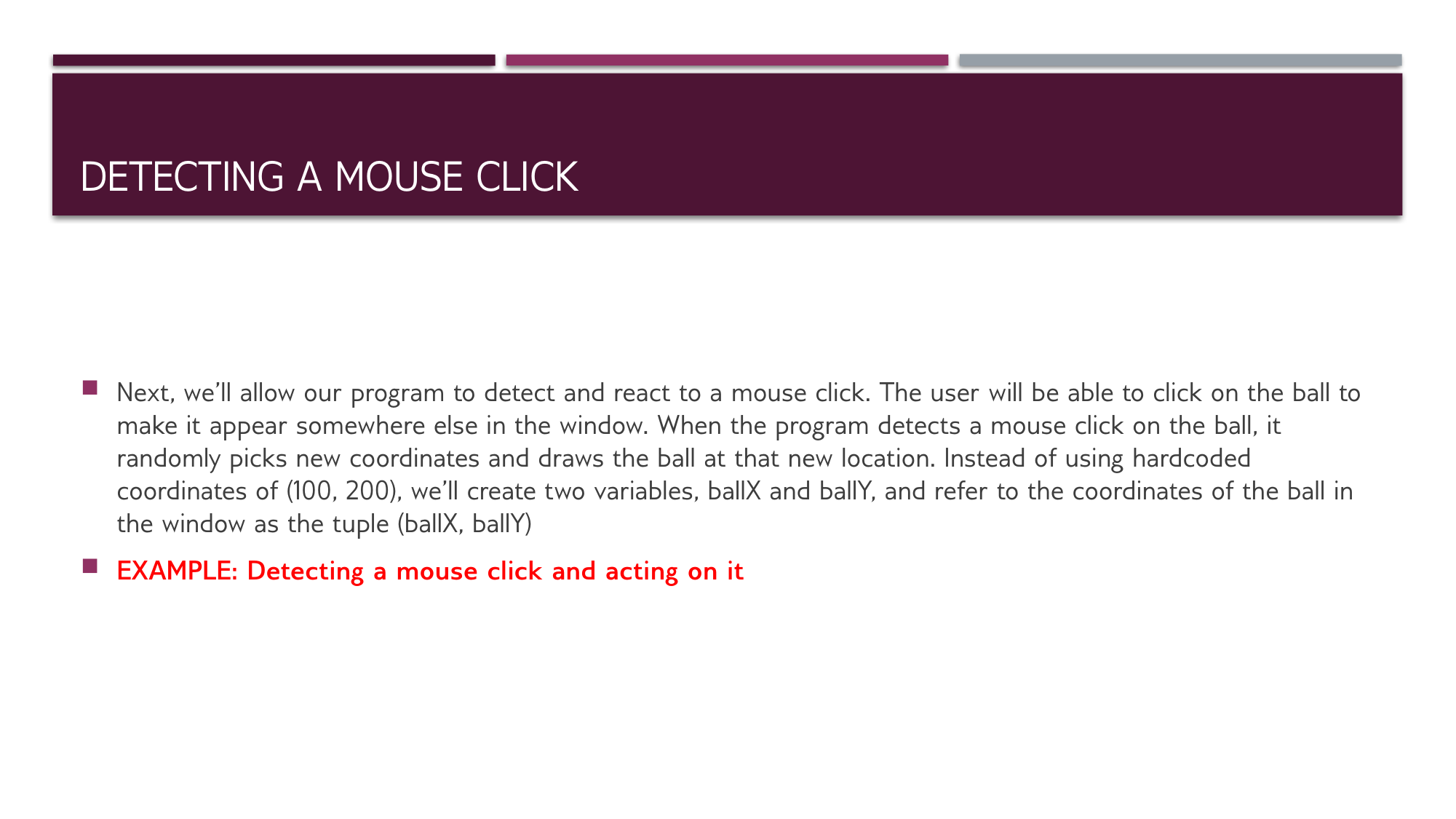

# Detecting a Mouse Click
Next, we’ll allow our program to detect and react to a mouse click. The user will be able to click on the ball to make it appear somewhere else in the window. When the program detects a mouse click on the ball, it randomly picks new coordinates and draws the ball at that new location. Instead of using hardcoded coordinates of (100, 200), we’ll create two variables, ballX and ballY, and refer to the coordinates of the ball in the window as the tuple (ballX, ballY)
EXAMPLE: Detecting a mouse click and acting on it